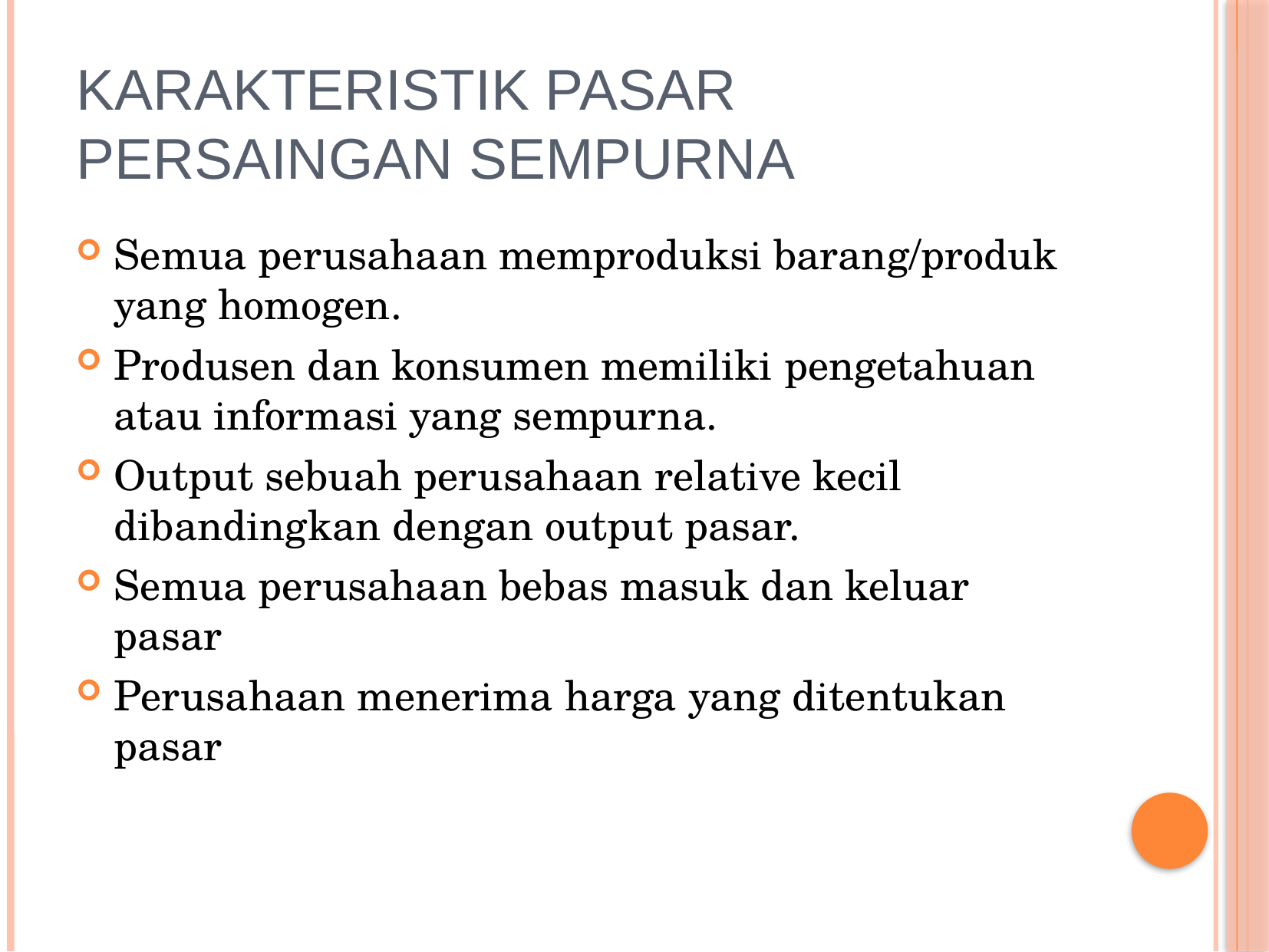

# Karakteristik Pasar Persaingan Sempurna
Semua perusahaan memproduksi barang/produk yang homogen.
Produsen dan konsumen memiliki pengetahuan atau informasi yang sempurna.
Output sebuah perusahaan relative kecil dibandingkan dengan output pasar.
Semua perusahaan bebas masuk dan keluar pasar
Perusahaan menerima harga yang ditentukan pasar